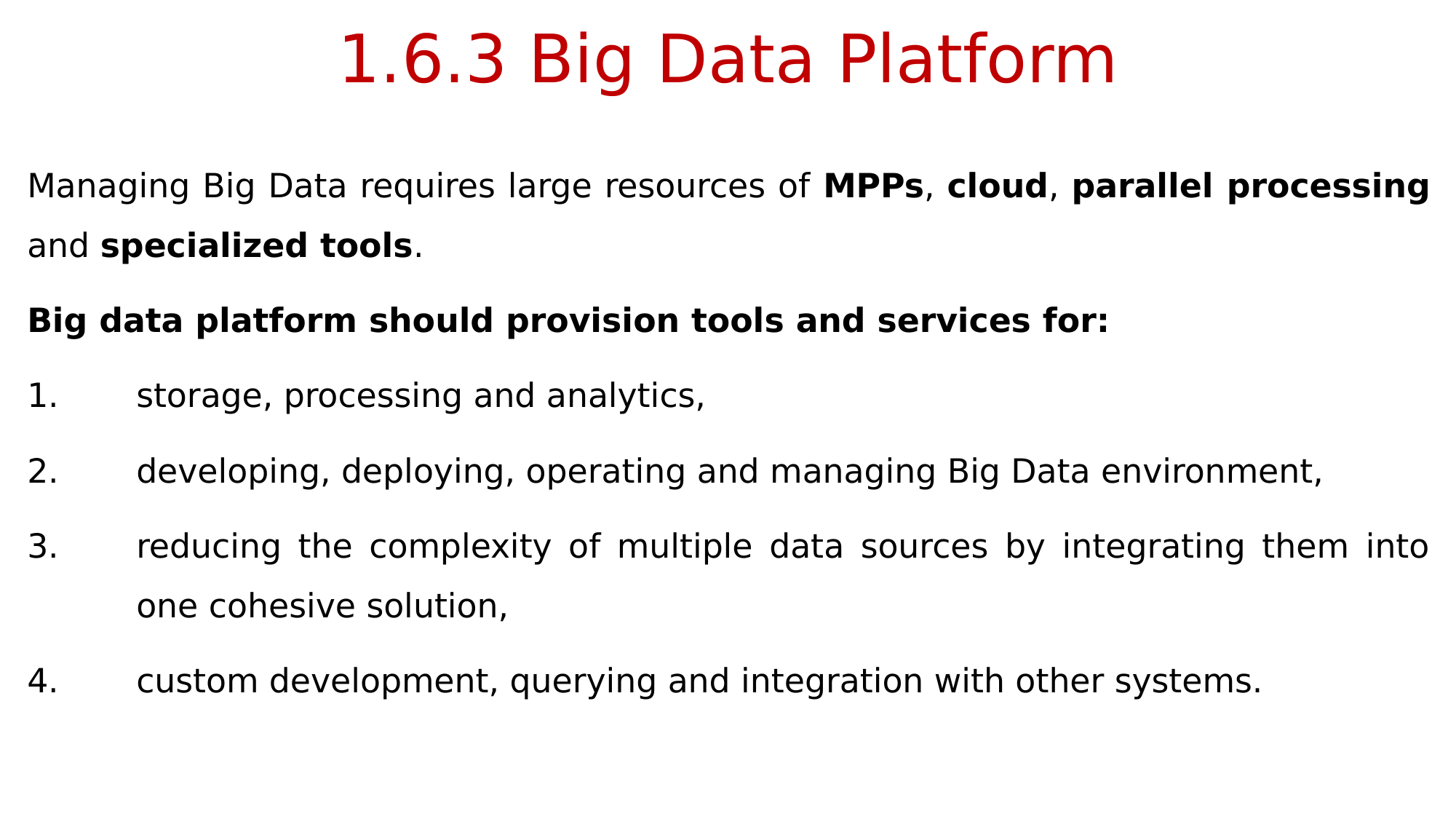

# 1.6.3 Big Data Platform
Managing Big Data requires large resources of MPPs, cloud, parallel processing and specialized tools.
Big data platform should provision tools and services for:
1.	storage, processing and analytics,
2.	developing, deploying, operating and managing Big Data environment,
3.	reducing the complexity of multiple data sources by integrating them into 	one cohesive solution,
4.	custom development, querying and integration with other systems.